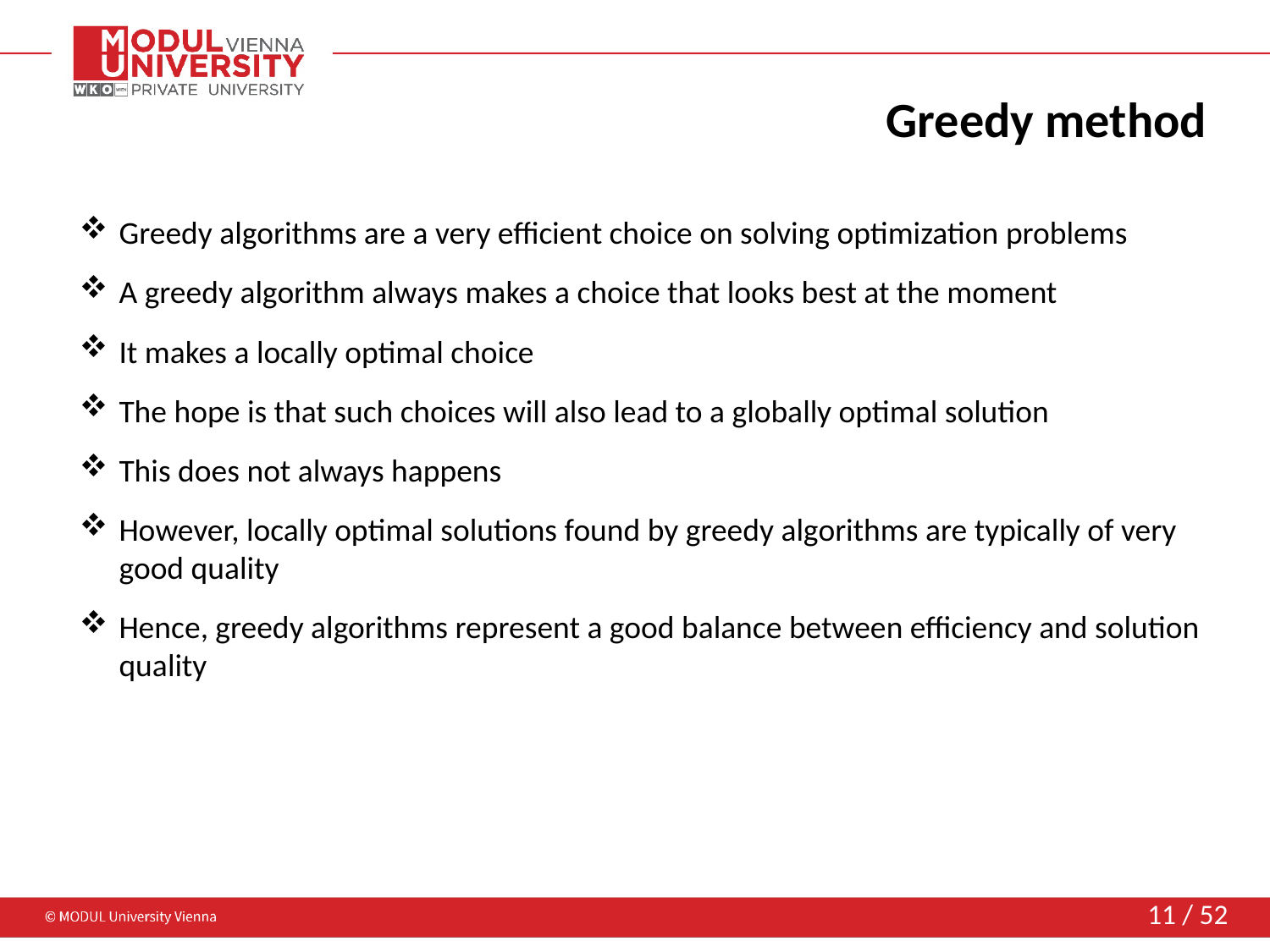

# Greedy method
Greedy algorithms are a very efficient choice on solving optimization problems
A greedy algorithm always makes a choice that looks best at the moment
It makes a locally optimal choice
The hope is that such choices will also lead to a globally optimal solution
This does not always happens
However, locally optimal solutions found by greedy algorithms are typically of very good quality
Hence, greedy algorithms represent a good balance between efficiency and solution quality